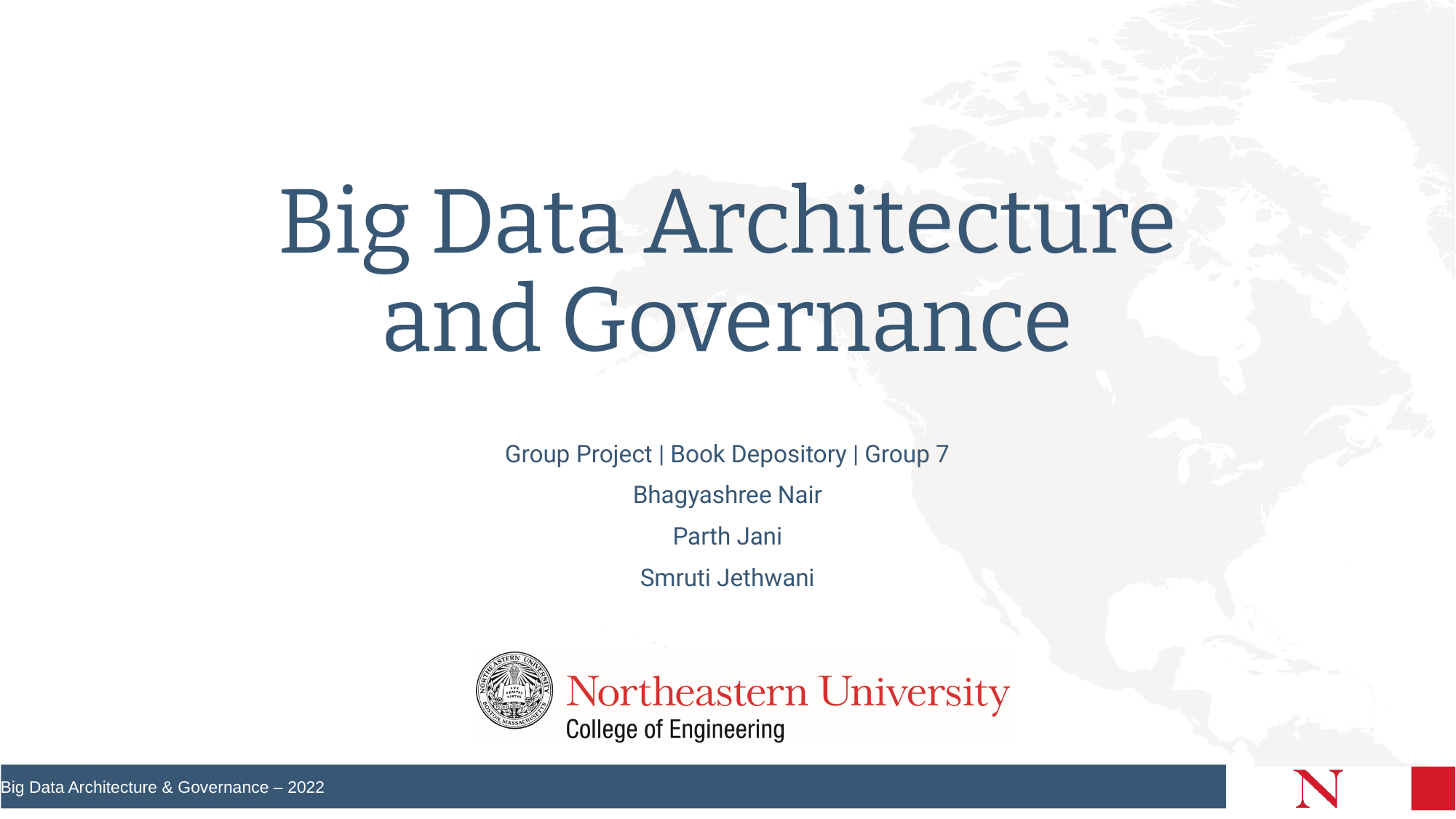

# Big Data Architecture and Governance
Group Project | Book Depository | Group 7
Bhagyashree Nair
Parth Jani
Smruti Jethwani